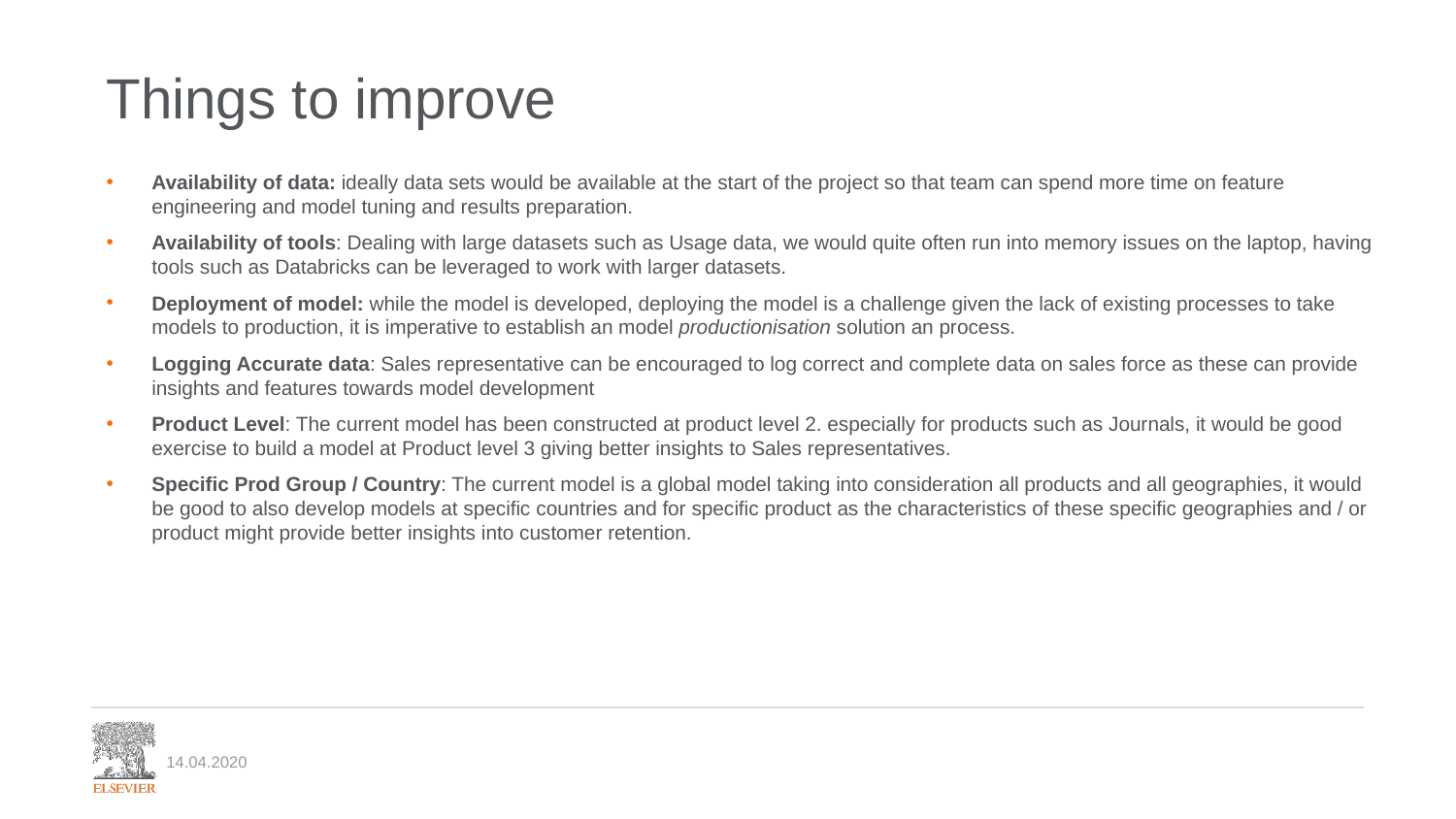

# Things to improve
Availability of data: ideally data sets would be available at the start of the project so that team can spend more time on feature engineering and model tuning and results preparation.
Availability of tools: Dealing with large datasets such as Usage data, we would quite often run into memory issues on the laptop, having tools such as Databricks can be leveraged to work with larger datasets.
Deployment of model: while the model is developed, deploying the model is a challenge given the lack of existing processes to take models to production, it is imperative to establish an model productionisation solution an process.
Logging Accurate data: Sales representative can be encouraged to log correct and complete data on sales force as these can provide insights and features towards model development
Product Level: The current model has been constructed at product level 2. especially for products such as Journals, it would be good exercise to build a model at Product level 3 giving better insights to Sales representatives.
Specific Prod Group / Country: The current model is a global model taking into consideration all products and all geographies, it would be good to also develop models at specific countries and for specific product as the characteristics of these specific geographies and / or product might provide better insights into customer retention.

14.04.2020